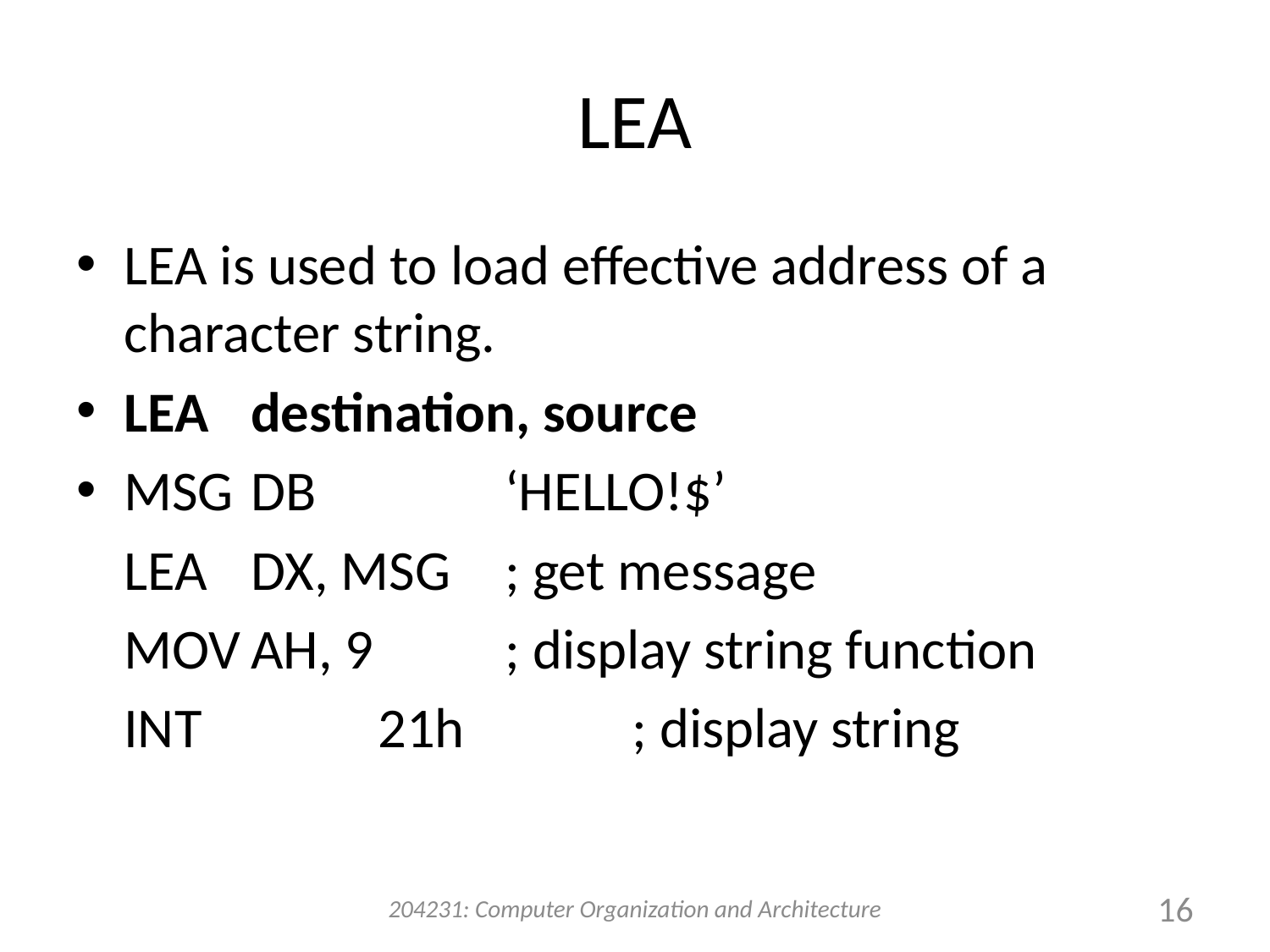

# LEA
LEA is used to load effective address of a character string.
LEA	destination, source
MSG	DB		‘HELLO!$’
	LEA	DX, MSG	; get message
	MOV	AH, 9		; display string function
	INT		21h		; display string
204231: Computer Organization and Architecture
16